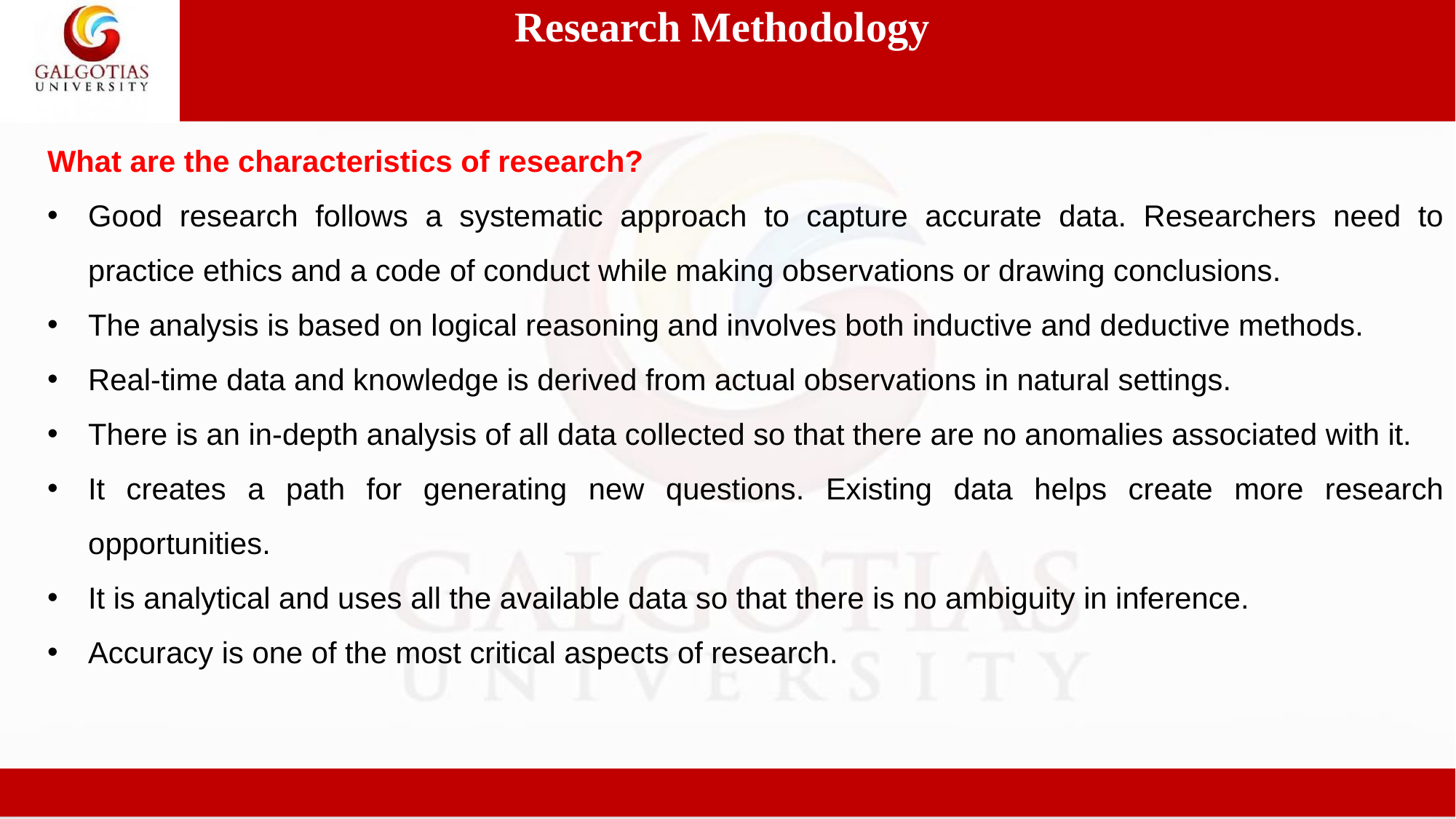

# Research Methodology
What are the characteristics of research?
Good research follows a systematic approach to capture accurate data. Researchers need to practice ethics and a code of conduct while making observations or drawing conclusions.
The analysis is based on logical reasoning and involves both inductive and deductive methods.
Real-time data and knowledge is derived from actual observations in natural settings.
There is an in-depth analysis of all data collected so that there are no anomalies associated with it.
It creates a path for generating new questions. Existing data helps create more research opportunities.
It is analytical and uses all the available data so that there is no ambiguity in inference.
Accuracy is one of the most critical aspects of research.